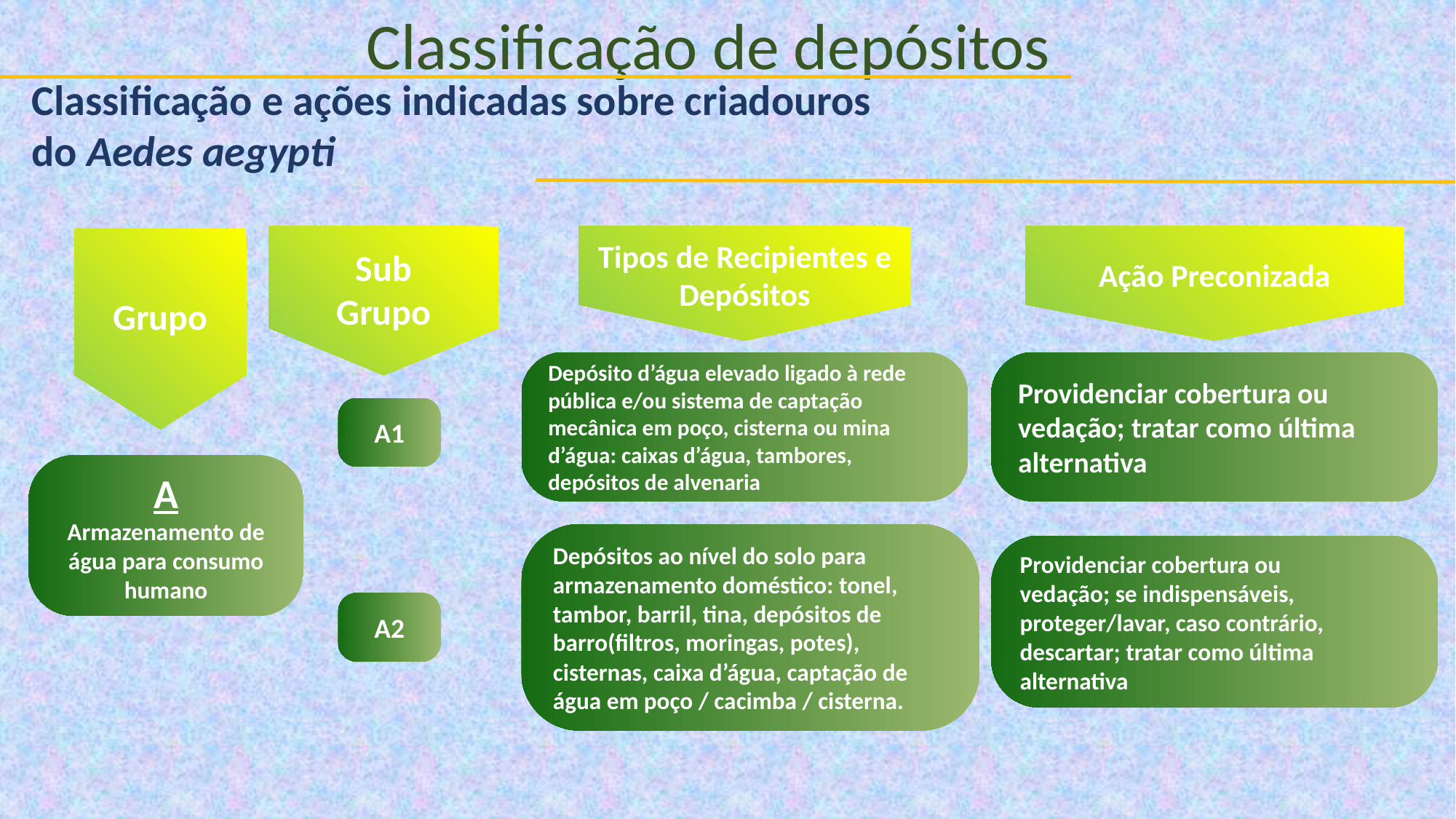

# Classificação de depósitos
Classificação e ações indicadas sobre criadouros
do Aedes aegypti
Ação Preconizada
Tipos de Recipientes e Depósitos
Sub
Grupo
Grupo
Depósito d’água elevado ligado à rede
pública e/ou sistema de captação
mecânica em poço, cisterna ou mina
d’água: caixas d’água, tambores,
depósitos de alvenaria
Providenciar cobertura ou
vedação; tratar como última
alternativa
A1
A
Armazenamento de água para consumo humano
Depósitos ao nível do solo para
armazenamento doméstico: tonel,
tambor, barril, tina, depósitos de barro(filtros, moringas, potes), cisternas, caixa d’água, captação de água em poço / cacimba / cisterna.
Providenciar cobertura ou
vedação; se indispensáveis,
proteger/lavar, caso contrário,
descartar; tratar como última
alternativa
A2